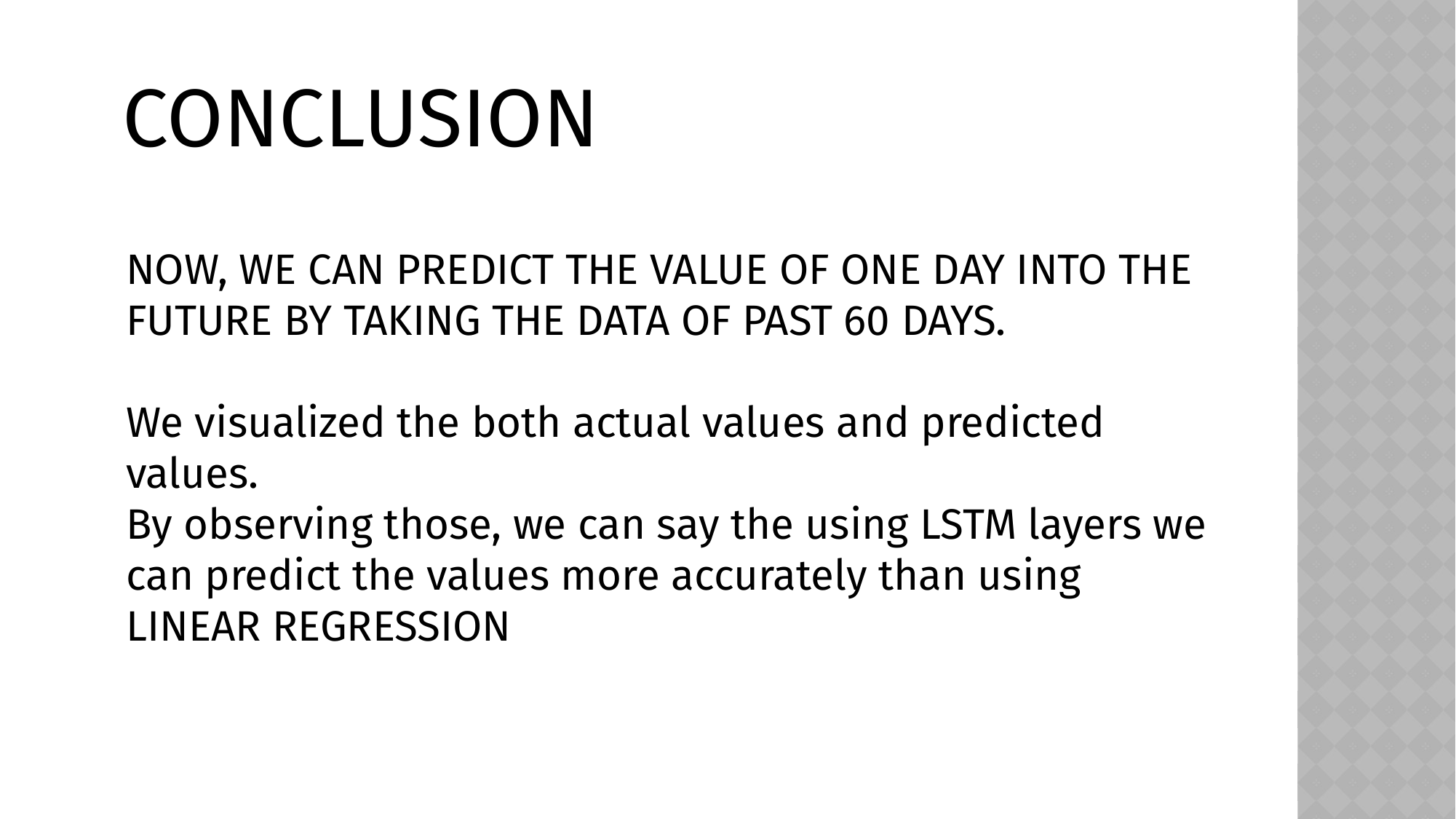

CONCLUSION
NOW, WE CAN PREDICT THE VALUE OF ONE DAY INTO THE FUTURE BY TAKING THE DATA OF PAST 60 DAYS.

We visualized the both actual values and predicted values.
By observing those, we can say the using LSTM layers we can predict the values more accurately than using LINEAR REGRESSION